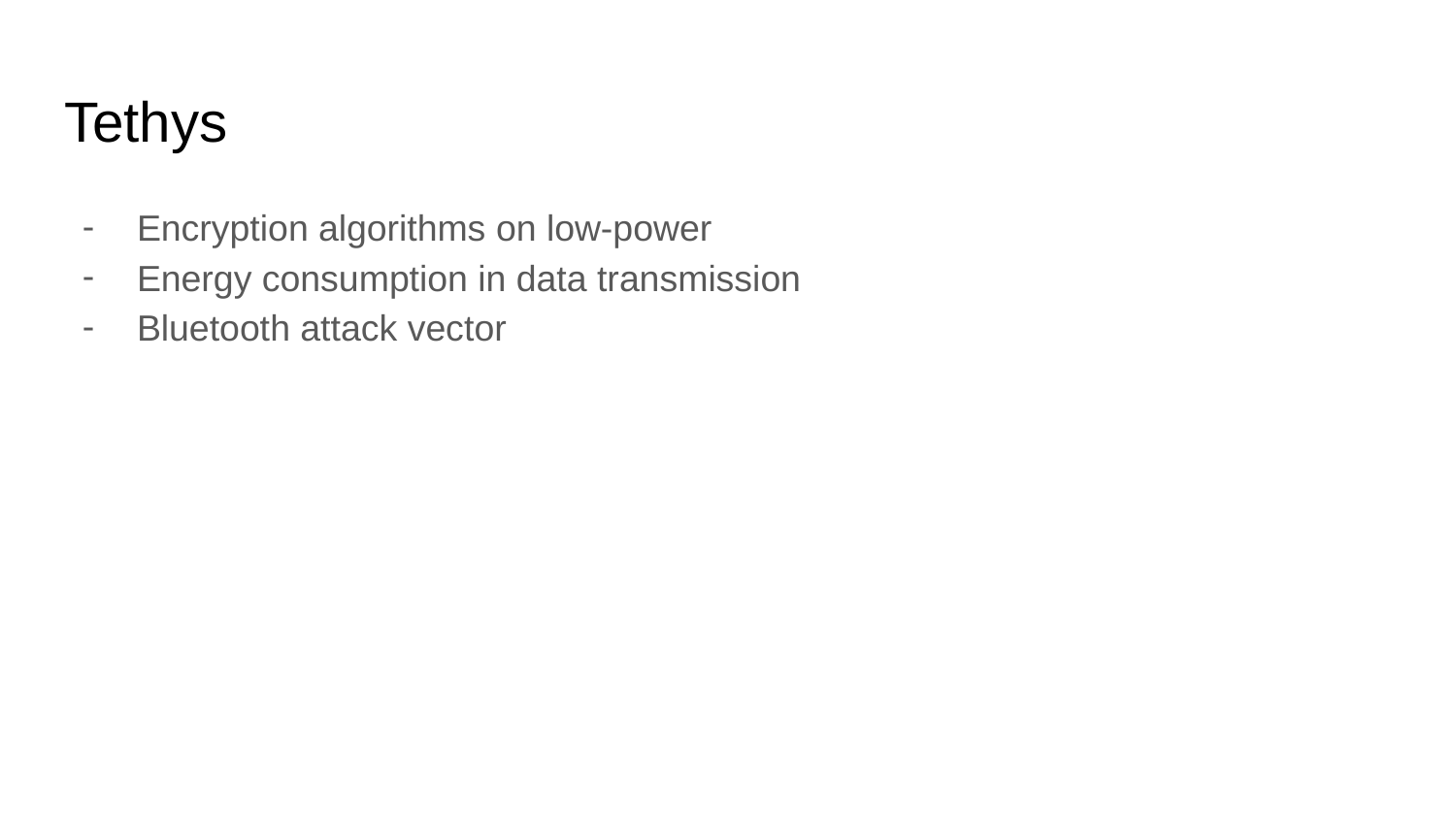

# Tethys
Encryption algorithms on low-power
Energy consumption in data transmission
Bluetooth attack vector